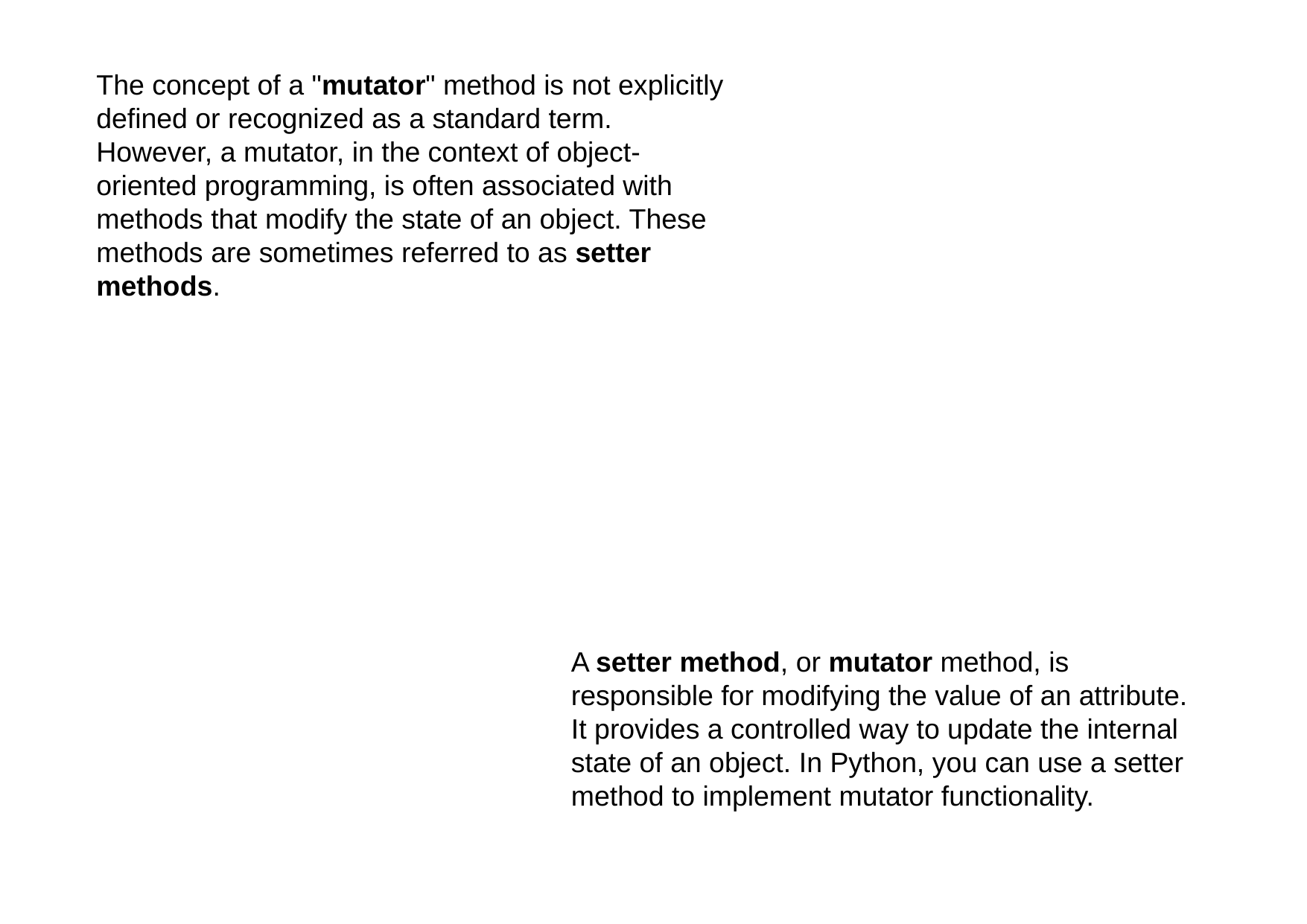

The concept of a "mutator" method is not explicitly defined or recognized as a standard term. However, a mutator, in the context of object-oriented programming, is often associated with methods that modify the state of an object. These methods are sometimes referred to as setter methods.
A setter method, or mutator method, is responsible for modifying the value of an attribute. It provides a controlled way to update the internal state of an object. In Python, you can use a setter method to implement mutator functionality.